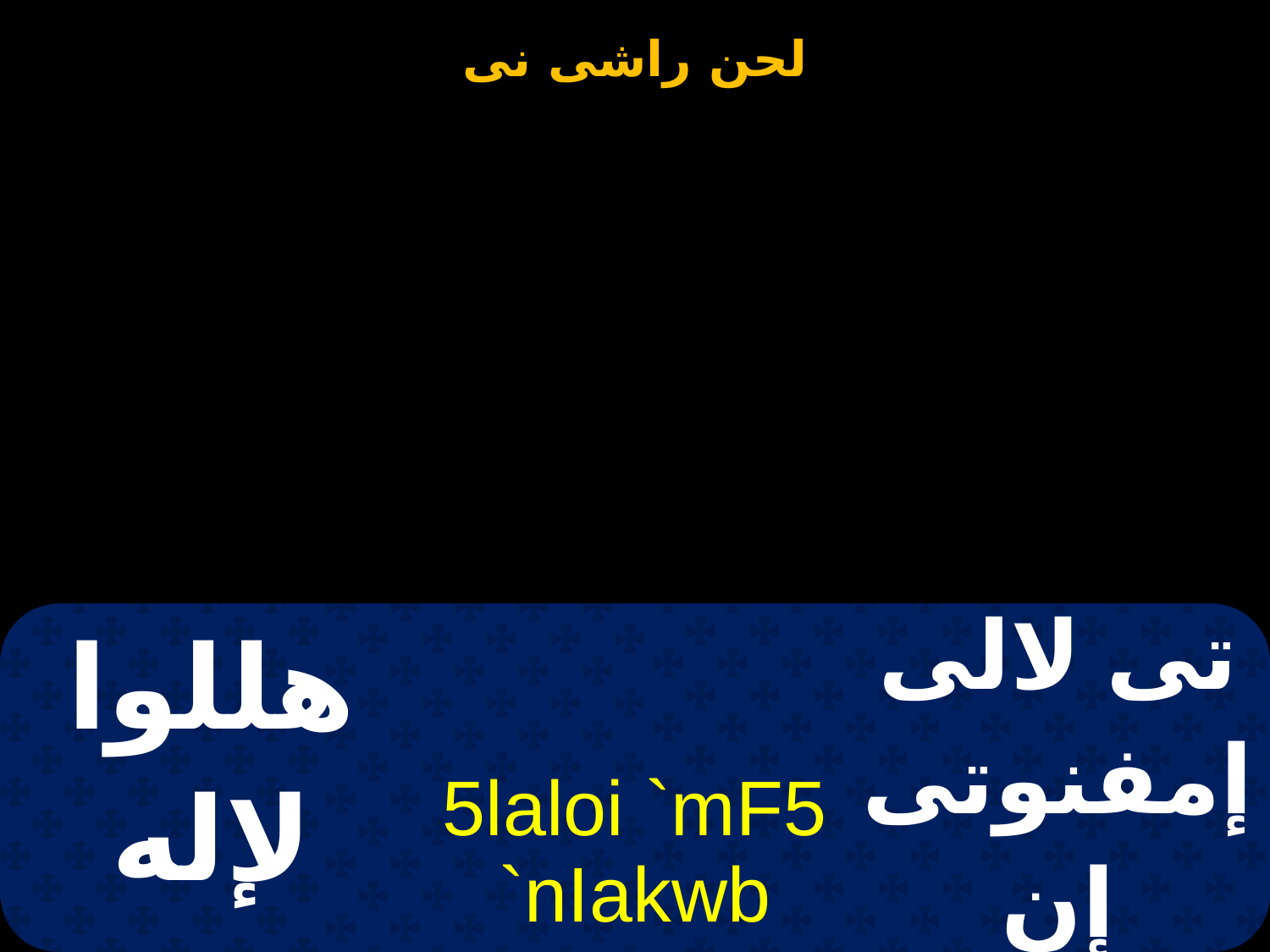

| هللوا لإله يعقوب | 5laloi `mF5 `nIakwb | تى لالى إمفنوتى إن ياكوب |
| --- | --- | --- |